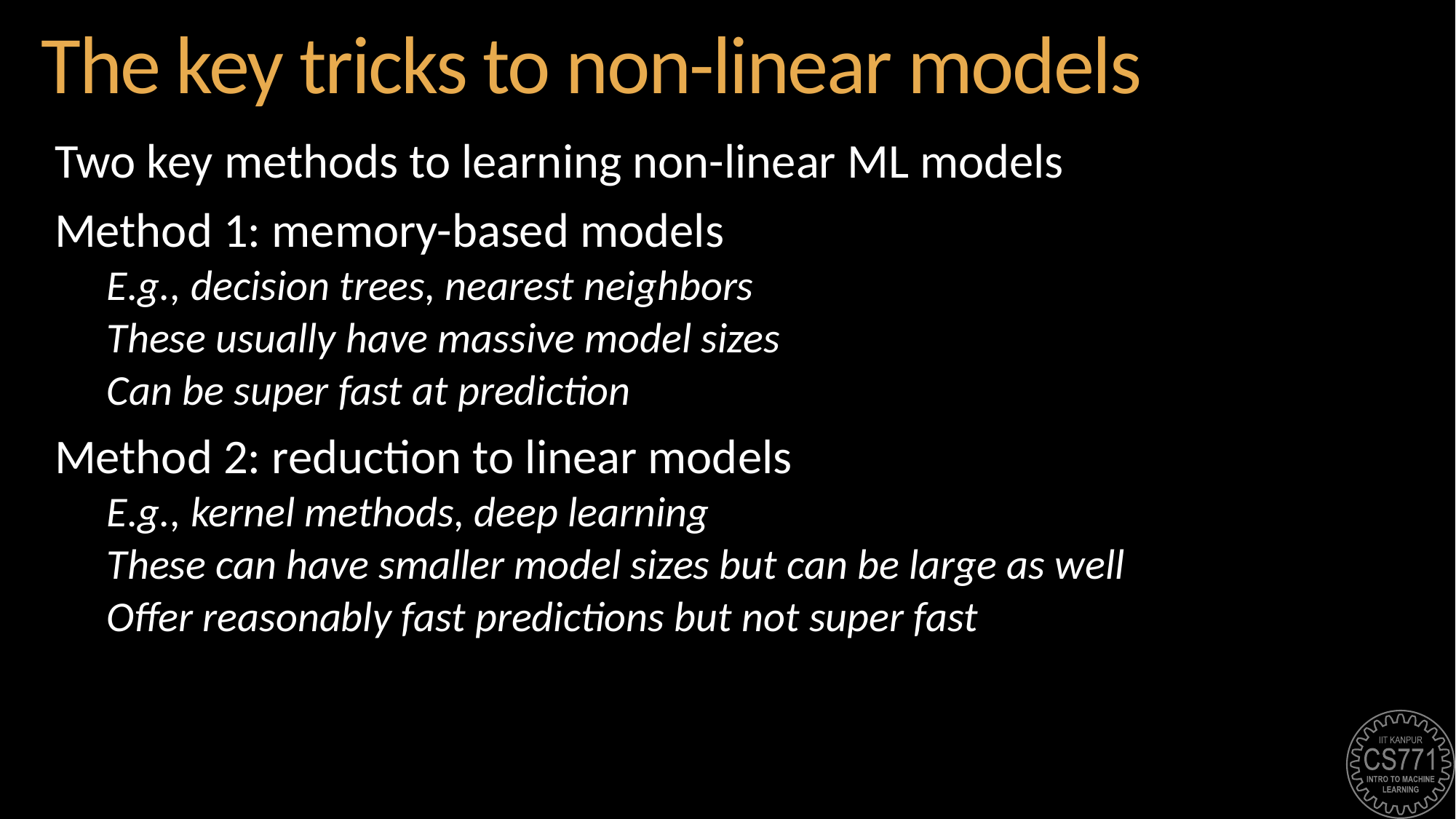

# The key tricks to non-linear models
Two key methods to learning non-linear ML models
Method 1: memory-based models
E.g., decision trees, nearest neighbors
These usually have massive model sizes
Can be super fast at prediction
Method 2: reduction to linear models
E.g., kernel methods, deep learning
These can have smaller model sizes but can be large as well
Offer reasonably fast predictions but not super fast